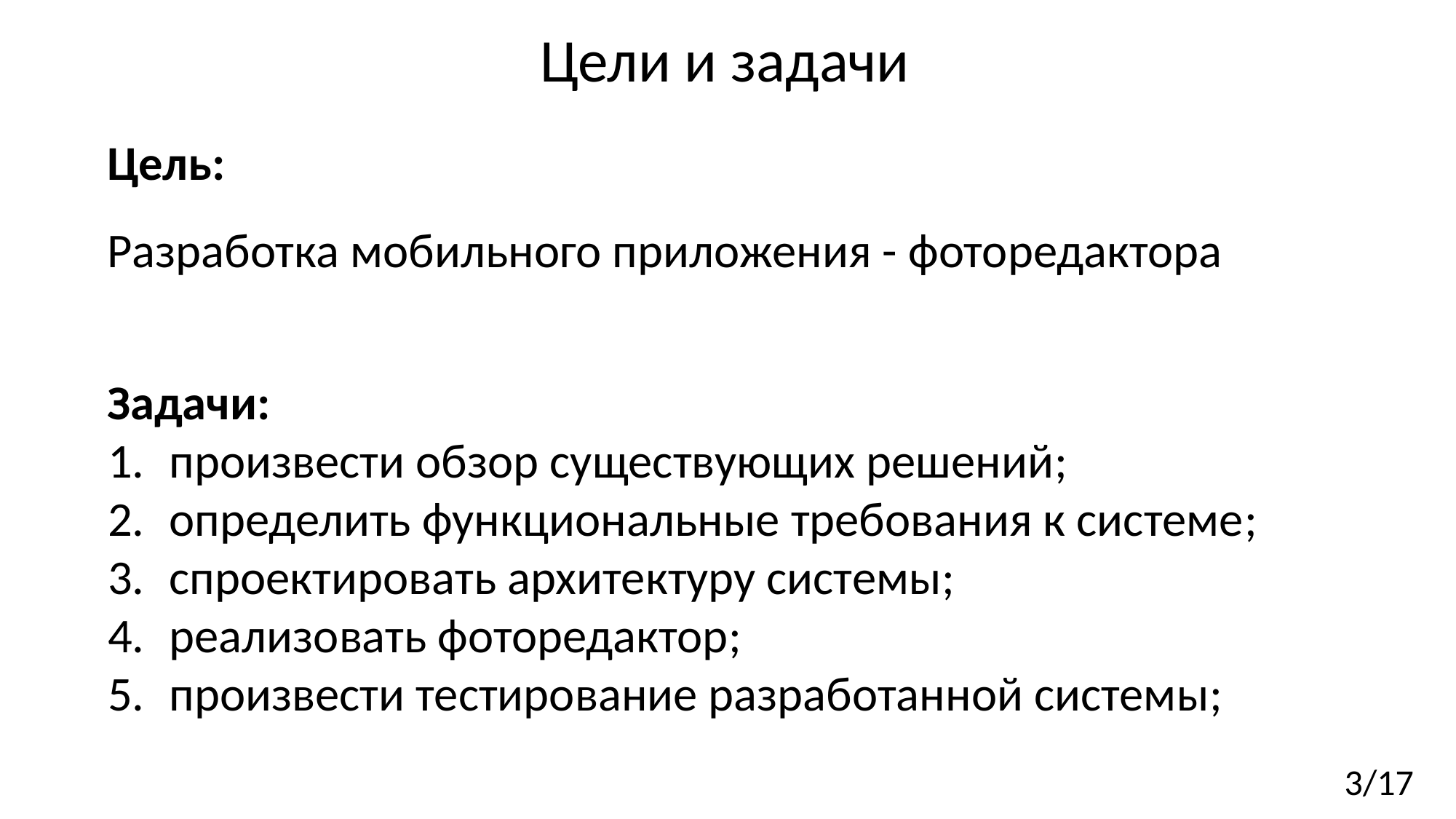

Цели и задачи
Цель:
Разработка мобильного приложения - фоторедактора
Задачи:
произвести обзор существующих решений;
определить функциональные требования к системе;
спроектировать архитектуру системы;
реализовать фоторедактор;
произвести тестирование разработанной системы;
3/17